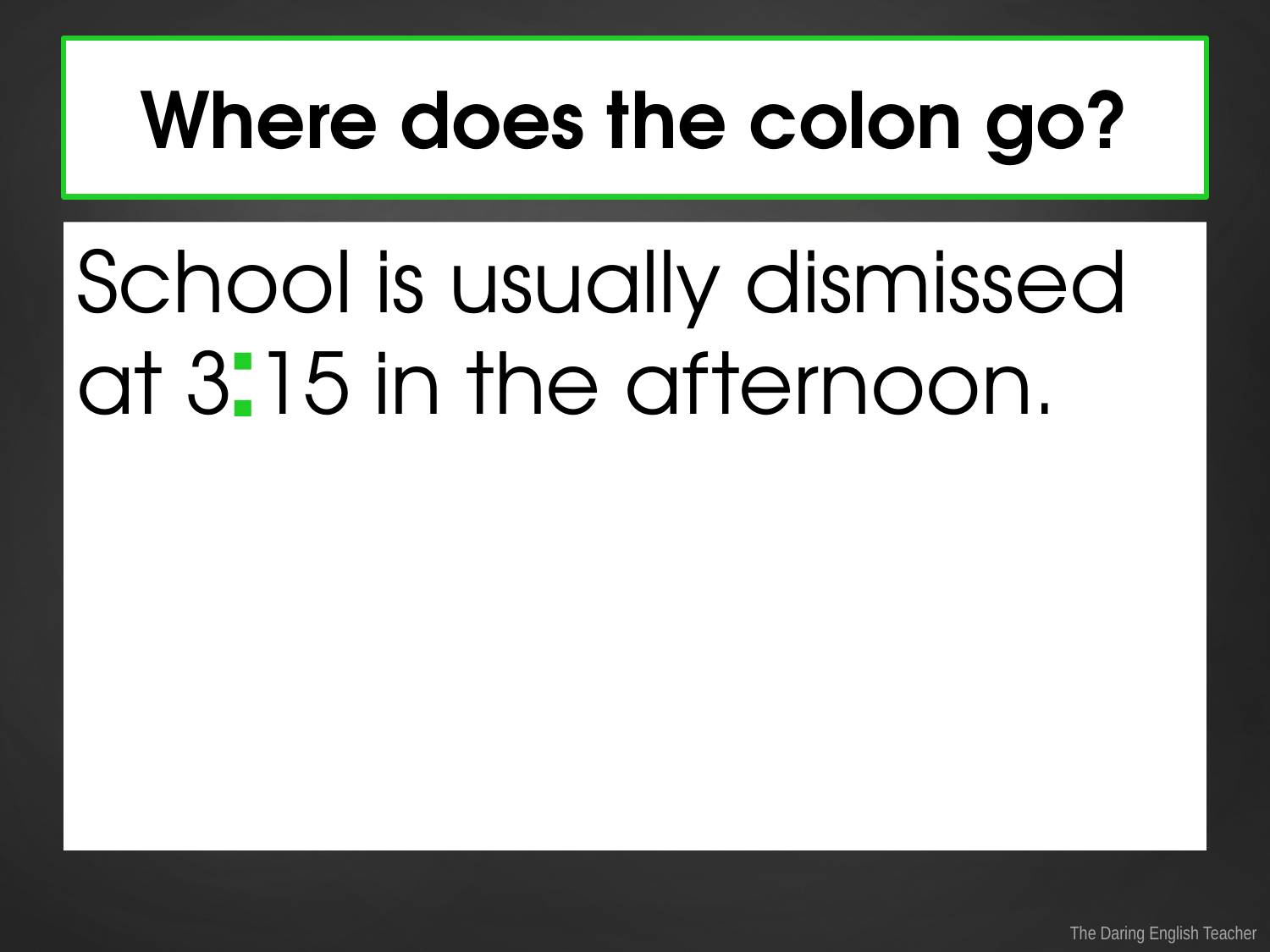

# Where does the colon go?
School is usually dismissed at 3 15 in the afternoon.
: